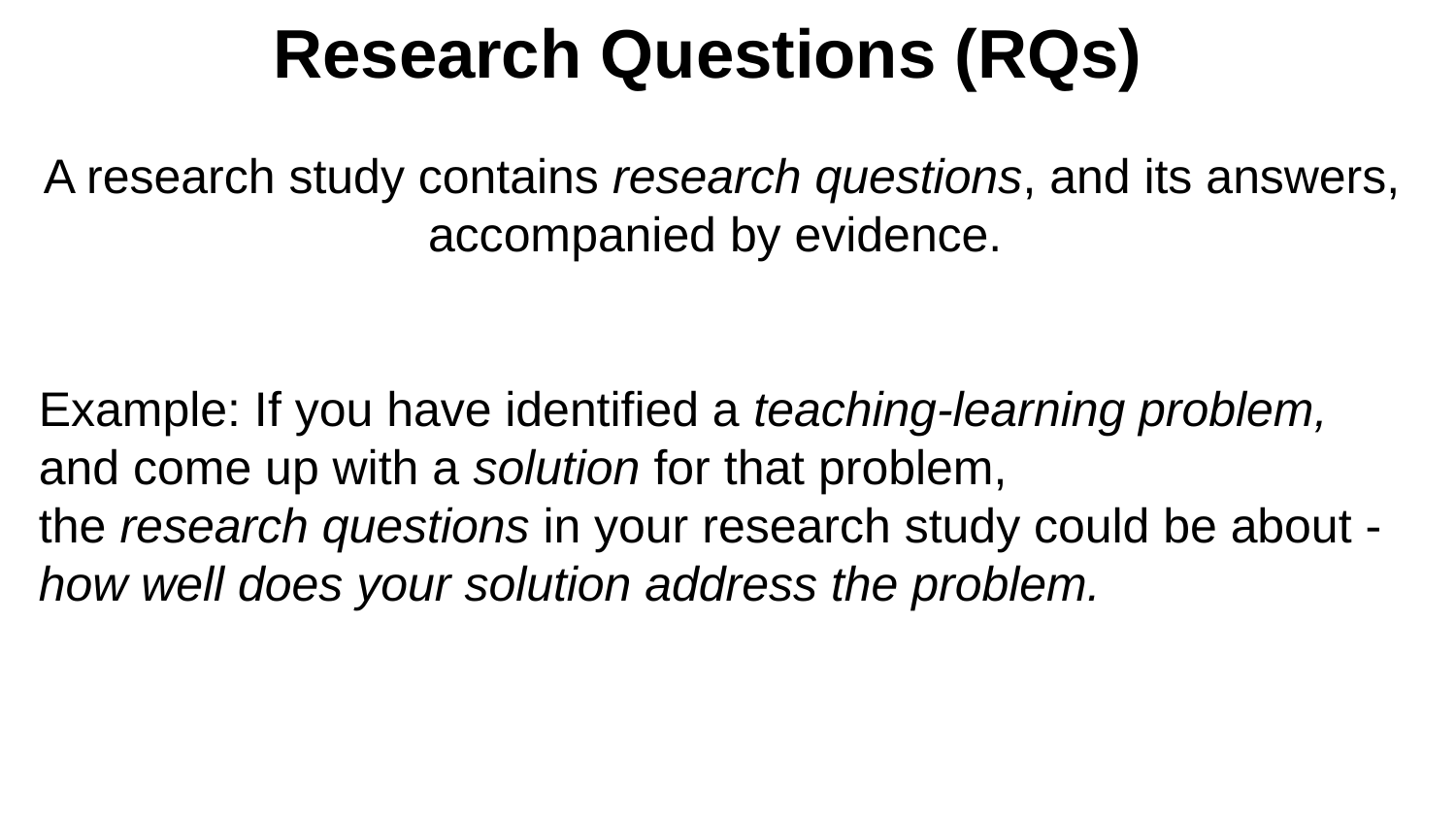

# Research Questions (RQs)
A research study contains research questions, and its answers, accompanied by evidence.

Example: If you have identified a teaching-learning problem, and come up with a solution for that problem,
the research questions in your research study could be about - how well does your solution address the problem.